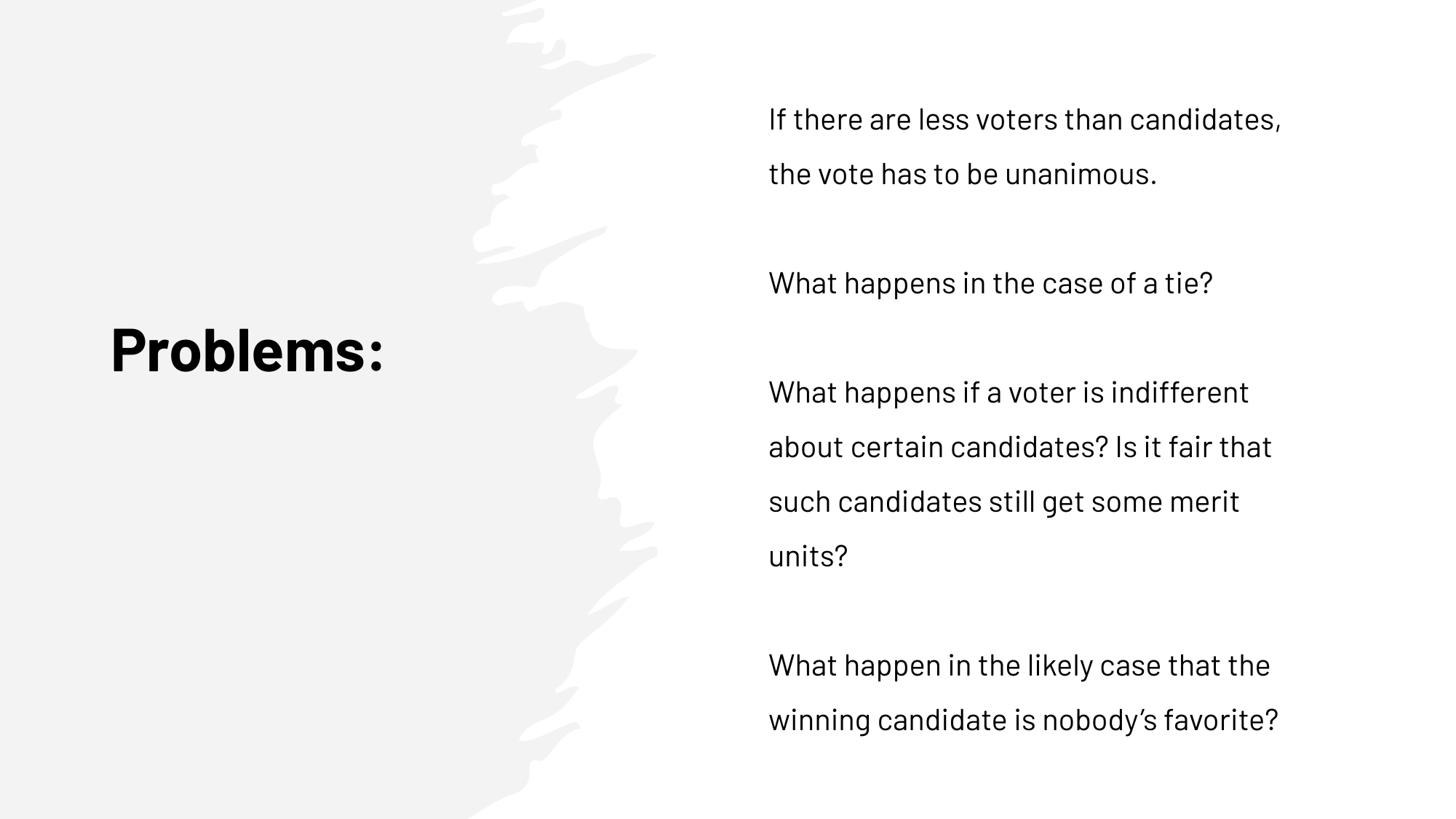

If there are less voters than candidates, the vote has to be unanimous.
What happens in the case of a tie?
What happens if a voter is indifferent about certain candidates? Is it fair that such candidates still get some merit units?
What happen in the likely case that the winning candidate is nobody’s favorite?
Problems: